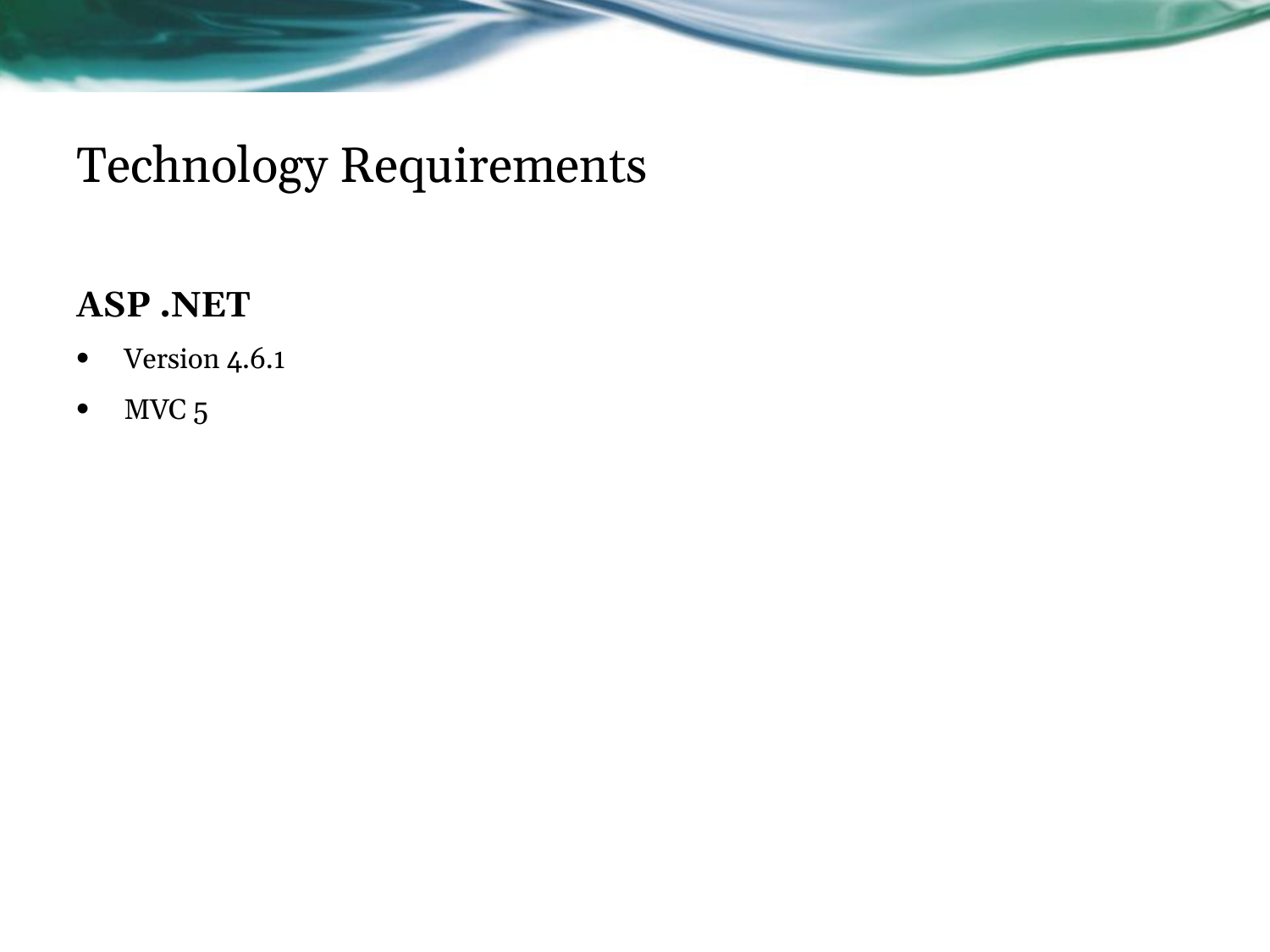

# Technology Requirements
ASP .NET
Version 4.6.1
MVC 5